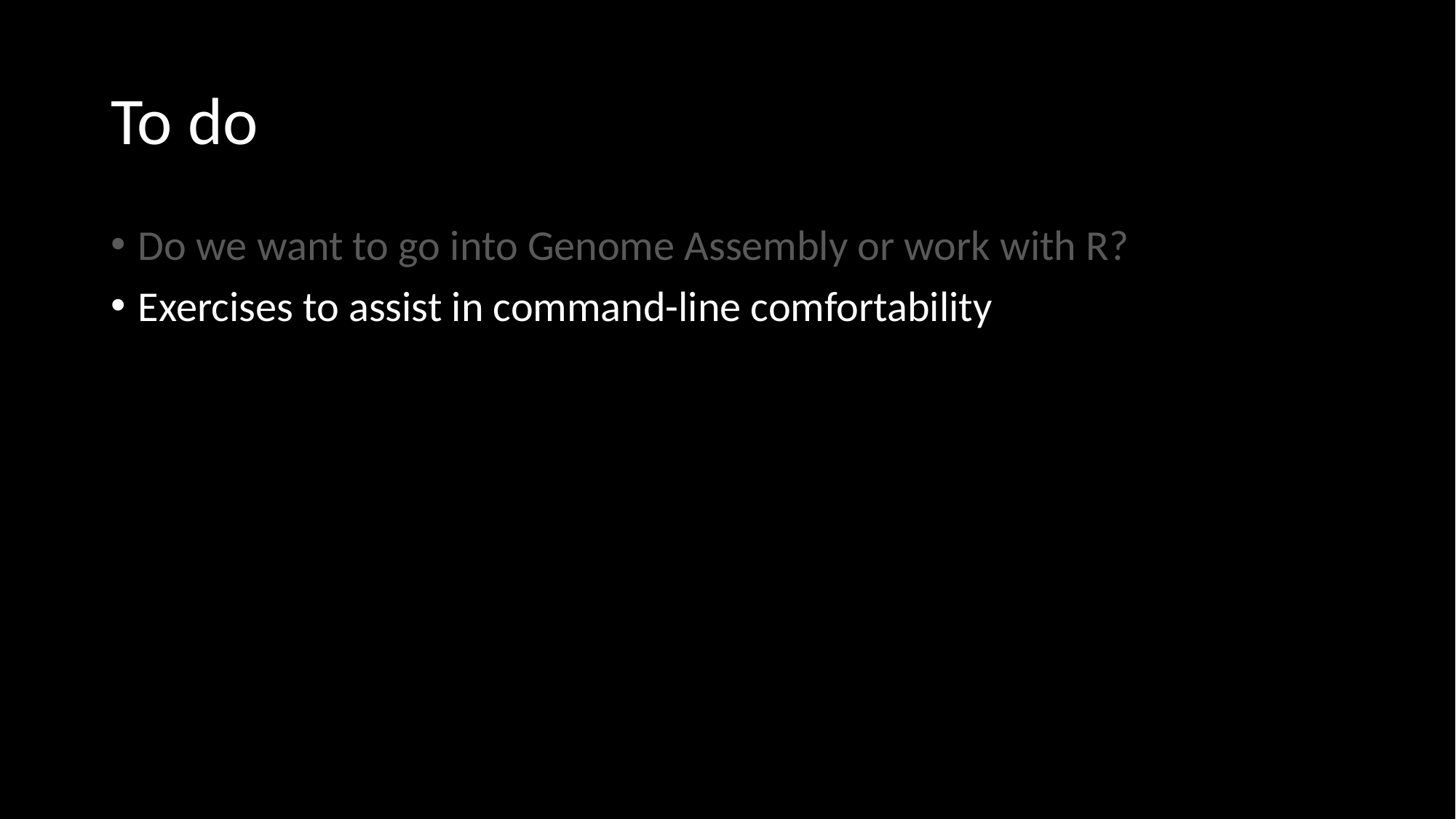

# To do
Do we want to go into Genome Assembly or work with R?
Exercises to assist in command-line comfortability